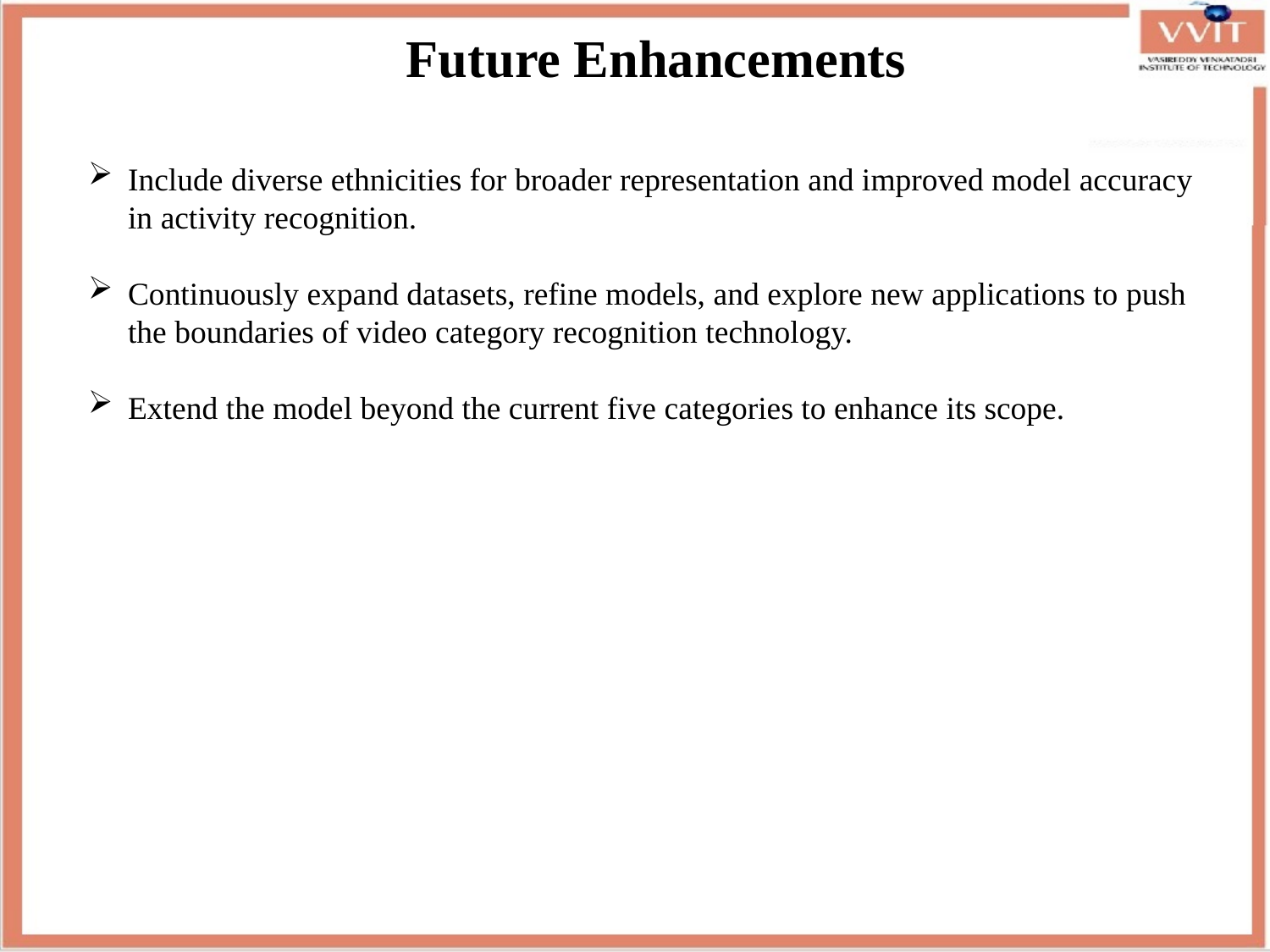

Future Enhancements
Include diverse ethnicities for broader representation and improved model accuracy in activity recognition.

Continuously expand datasets, refine models, and explore new applications to push the boundaries of video category recognition technology.

Extend the model beyond the current five categories to enhance its scope.